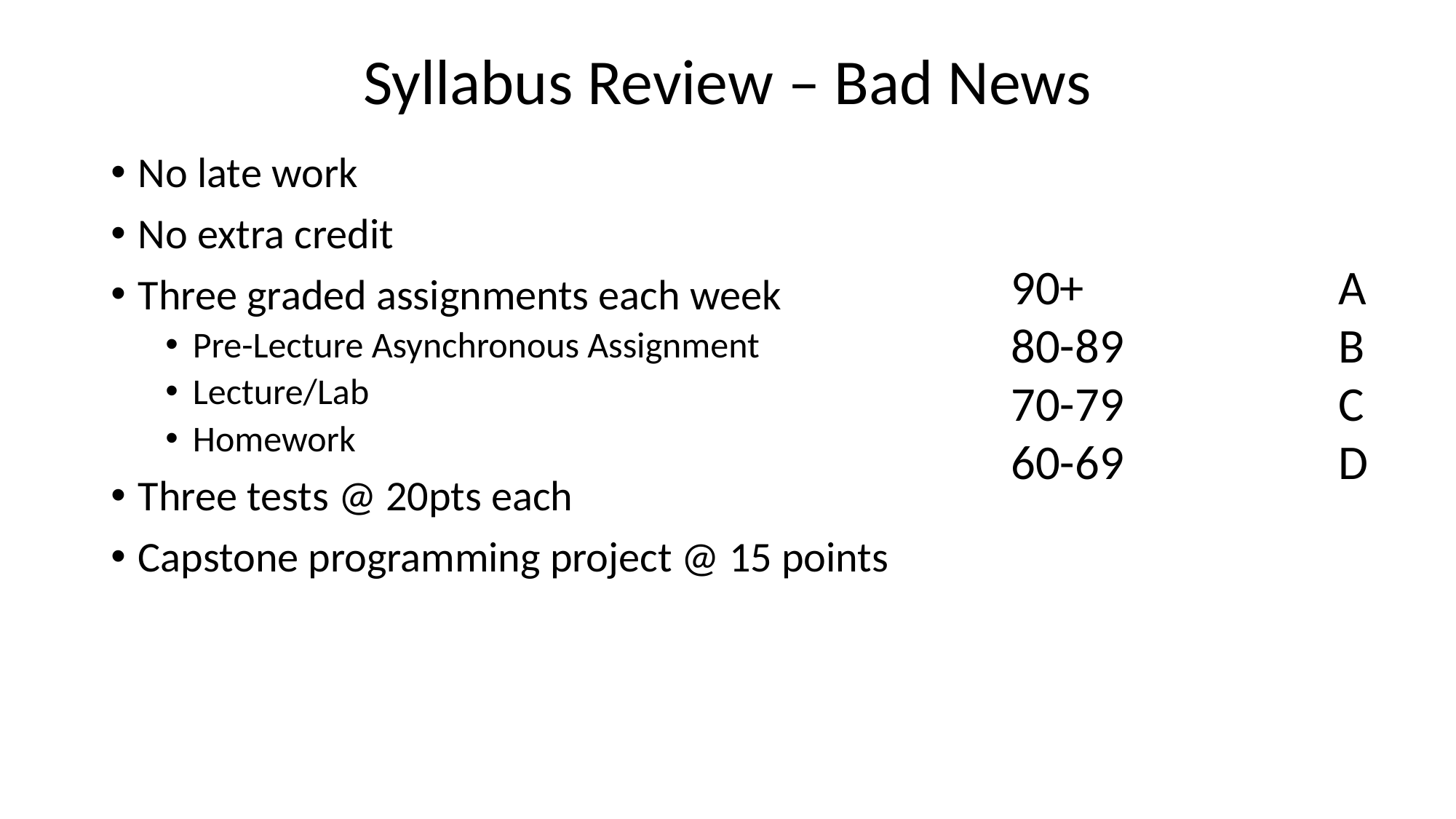

# Syllabus Review – Bad News
No late work
No extra credit
Three graded assignments each week
Pre-Lecture Asynchronous Assignment
Lecture/Lab
Homework
Three tests @ 20pts each
Capstone programming project @ 15 points
90+			A
80-89		B
70-79		C
60-69		D